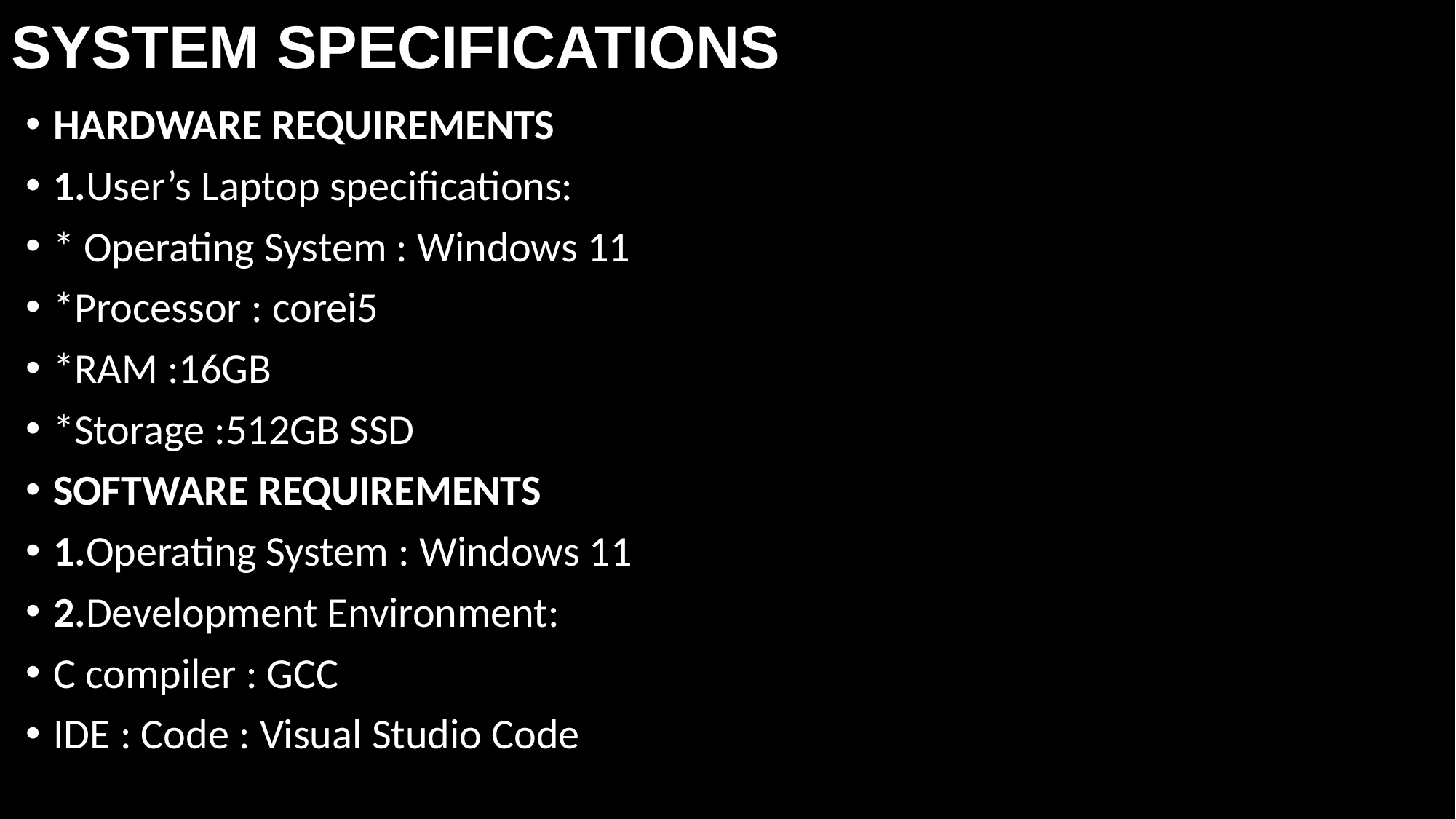

# SYSTEM SPECIFICATIONS
HARDWARE REQUIREMENTS
1.User’s Laptop specifications:
* Operating System : Windows 11
*Processor : corei5
*RAM :16GB
*Storage :512GB SSD
SOFTWARE REQUIREMENTS
1.Operating System : Windows 11
2.Development Environment:
C compiler : GCC
IDE : Code : Visual Studio Code